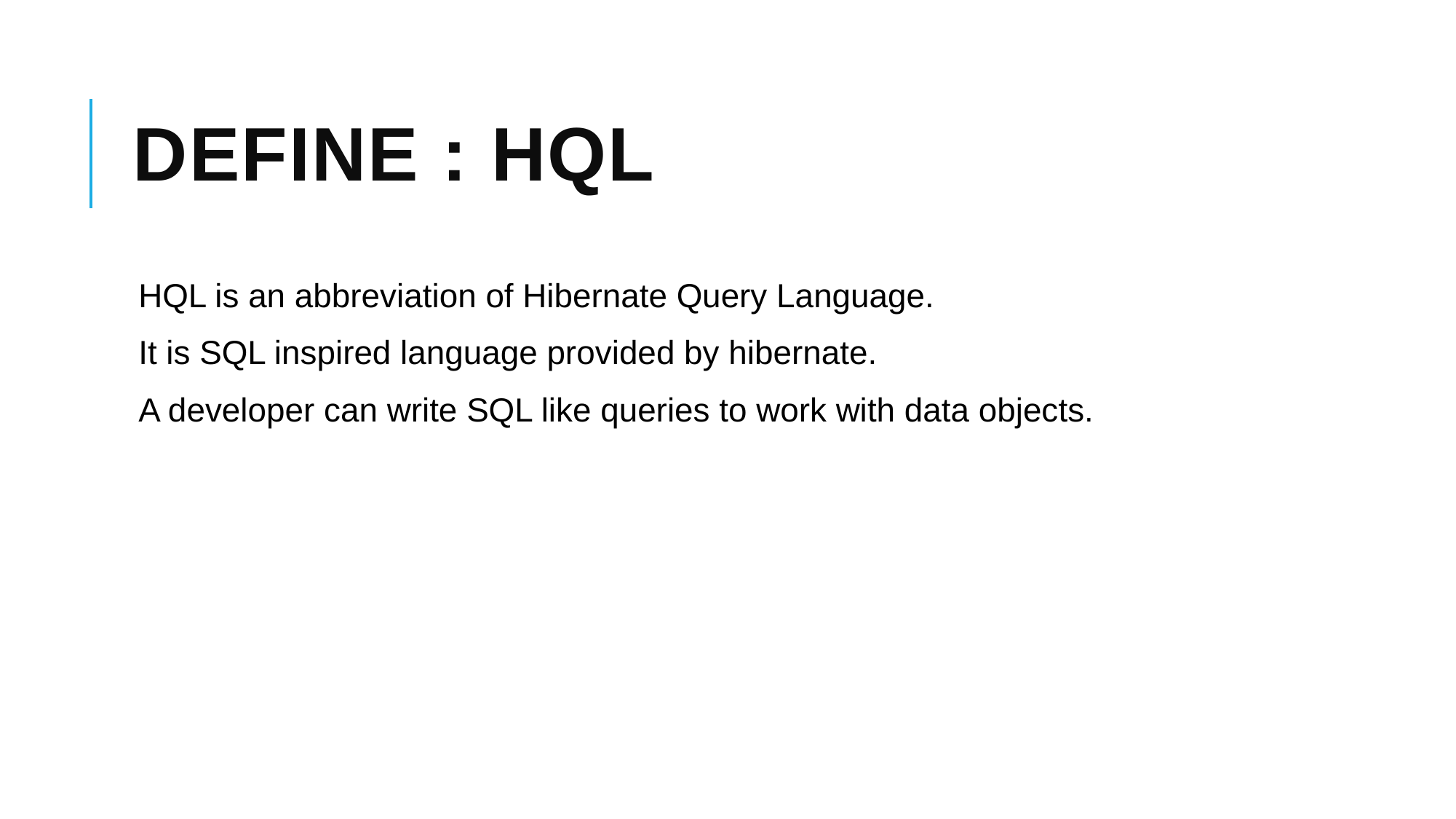

# Define : HQL
HQL is an abbreviation of Hibernate Query Language.
It is SQL inspired language provided by hibernate.
A developer can write SQL like queries to work with data objects.